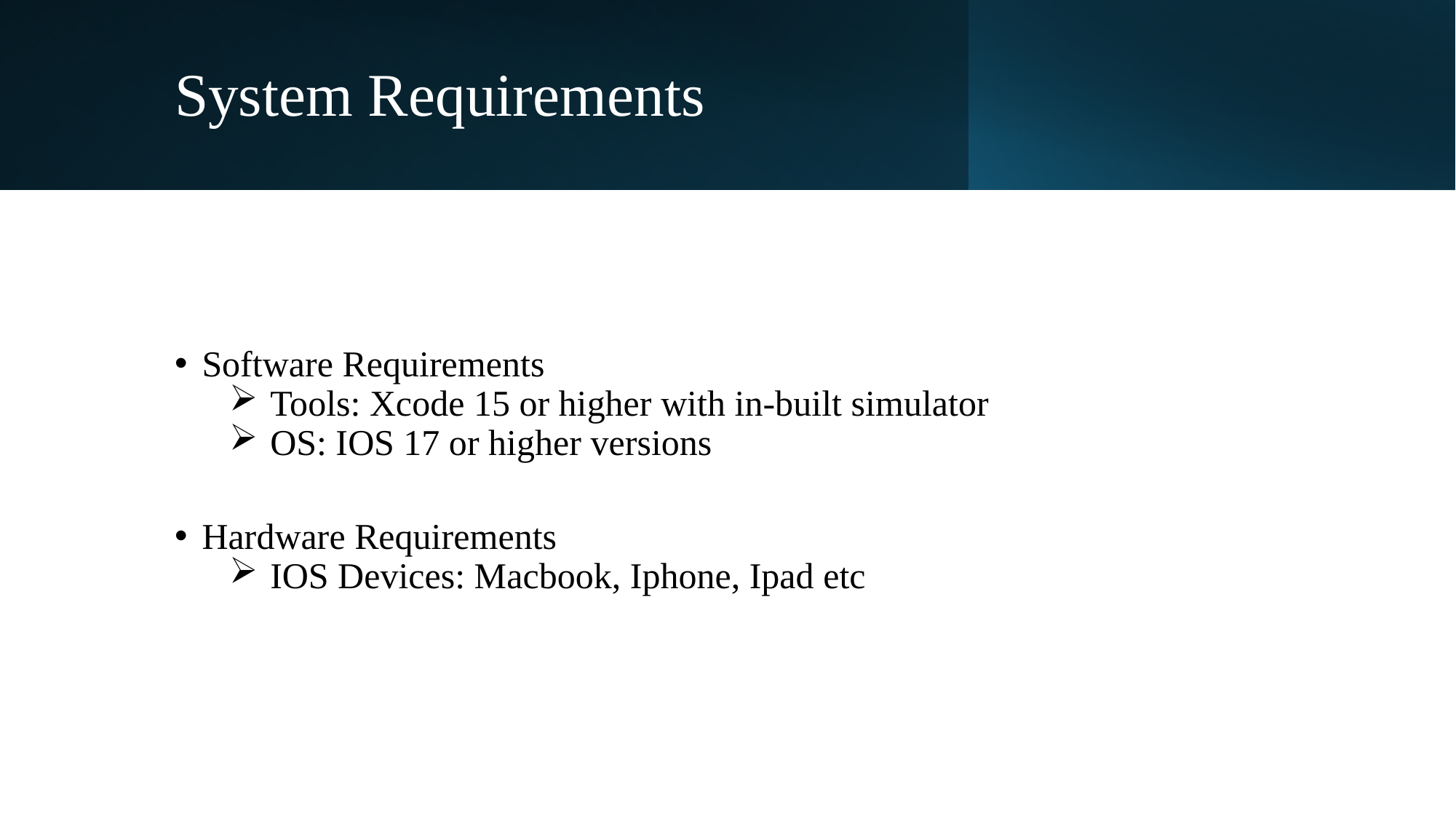

# System Requirements
Software Requirements
Tools: Xcode 15 or higher with in-built simulator
OS: IOS 17 or higher versions

Hardware Requirements
IOS Devices: Macbook, Iphone, Ipad etc